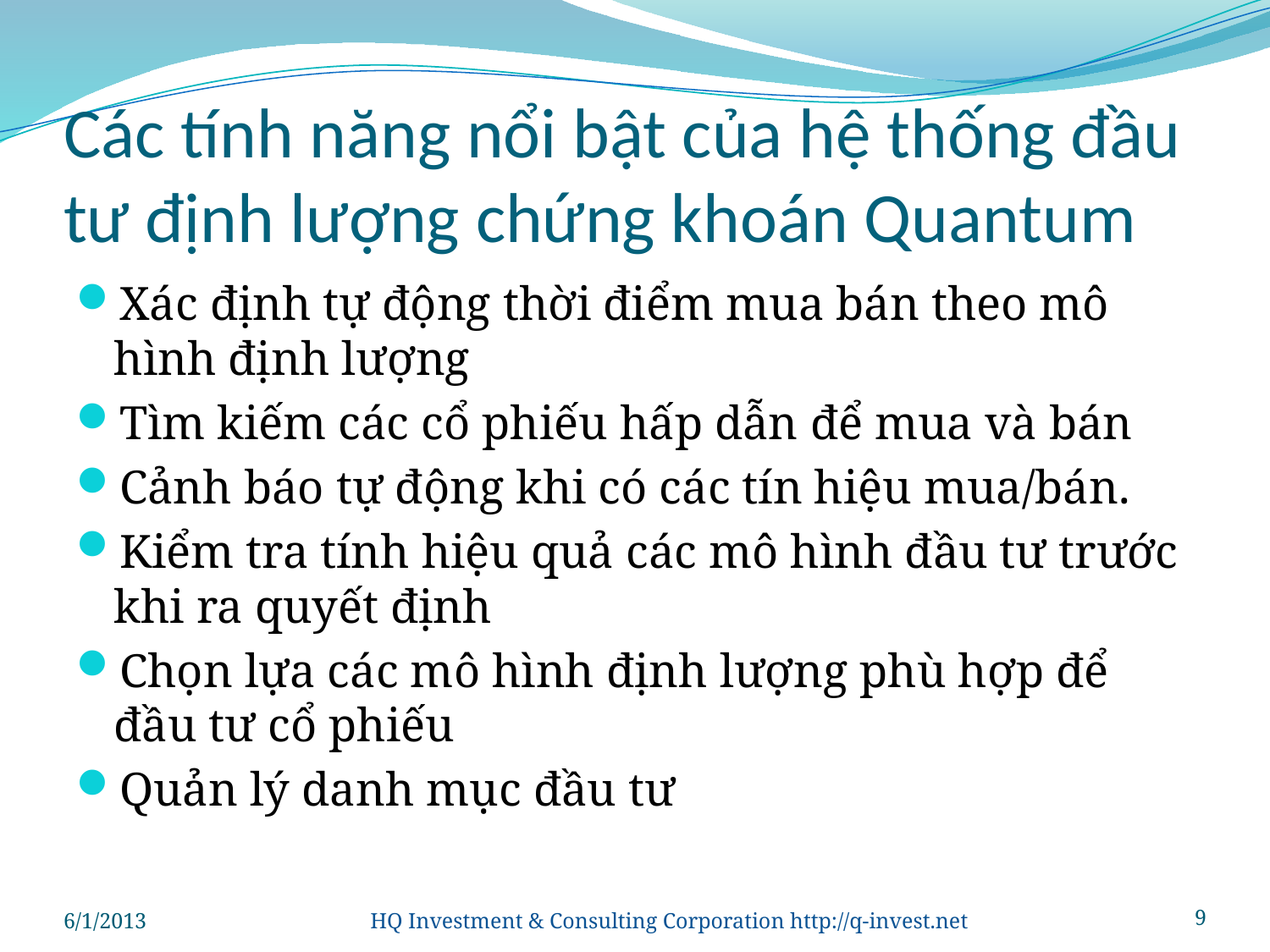

# Các tính năng nổi bật của hệ thống đầu tư định lượng chứng khoán Quantum
Xác định tự động thời điểm mua bán theo mô hình định lượng
Tìm kiếm các cổ phiếu hấp dẫn để mua và bán
Cảnh báo tự động khi có các tín hiệu mua/bán.
Kiểm tra tính hiệu quả các mô hình đầu tư trước khi ra quyết định
Chọn lựa các mô hình định lượng phù hợp để đầu tư cổ phiếu
Quản lý danh mục đầu tư
6/1/2013
HQ Investment & Consulting Corporation http://q-invest.net
9